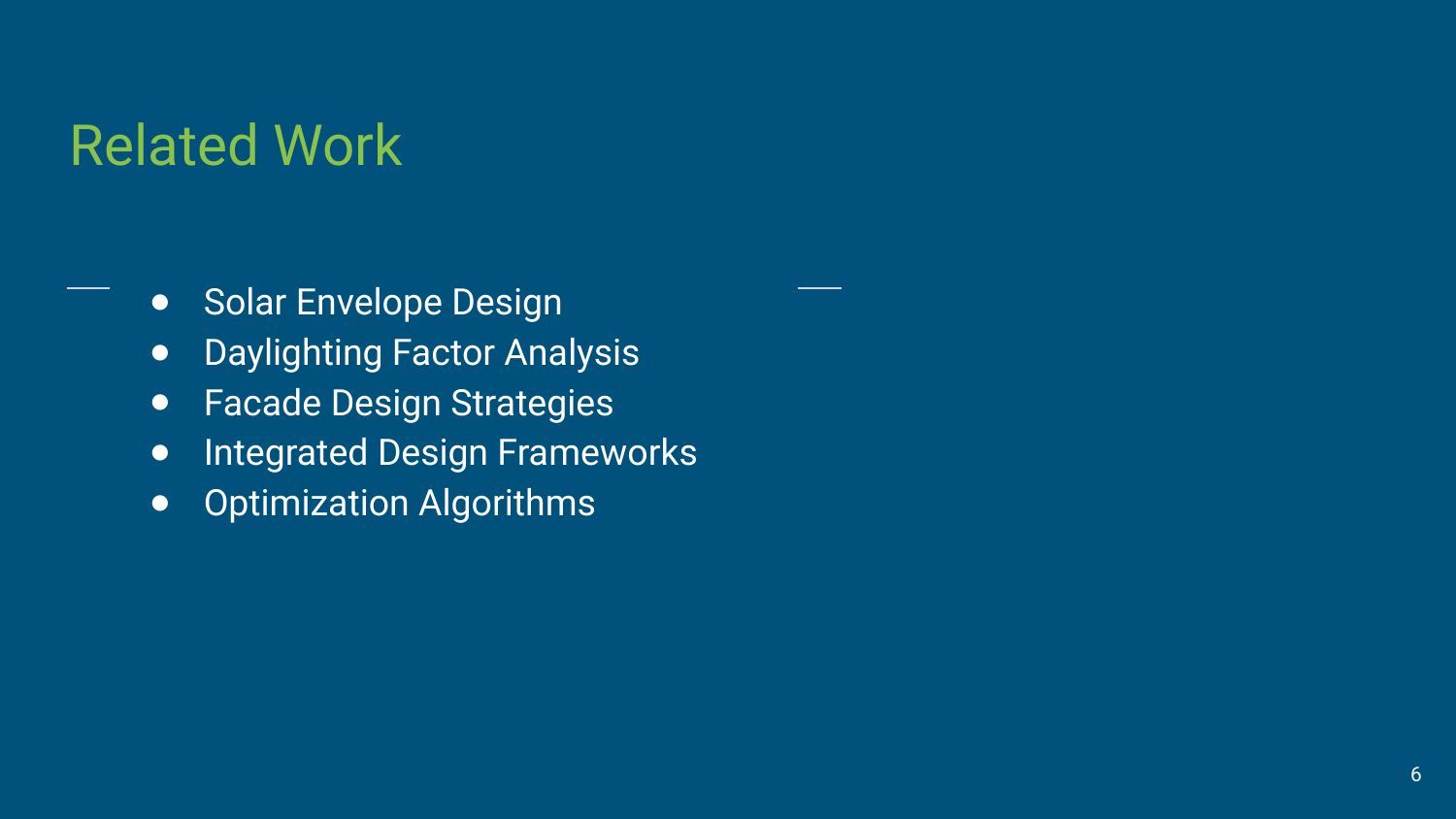

Related Work
Solar Envelope Design
Daylighting Factor Analysis
Facade Design Strategies
Integrated Design Frameworks
Optimization Algorithms
6